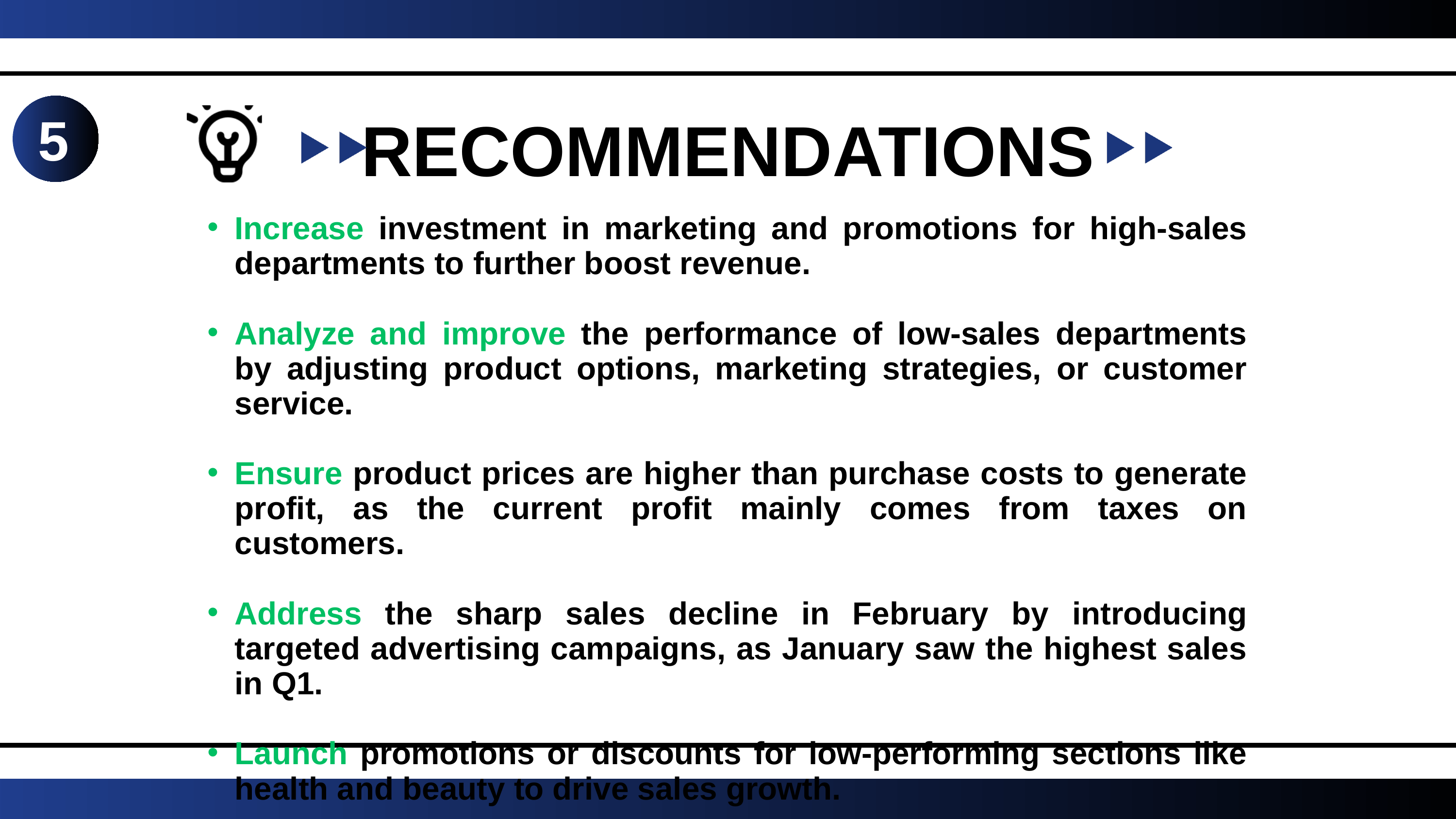

5

RECOMMENDATIONS

Increase investment in marketing and promotions for high-sales departments to further boost revenue.

Analyze and improve the performance of low-sales departments by adjusting product options, marketing strategies, or customer service.

Ensure product prices are higher than purchase costs to generate profit, as the current profit mainly comes from taxes on customers.

Address the sharp sales decline in February by introducing targeted advertising campaigns, as January saw the highest sales in Q1.

Launch promotions or discounts for low-performing sections like health and beauty to drive sales growth.